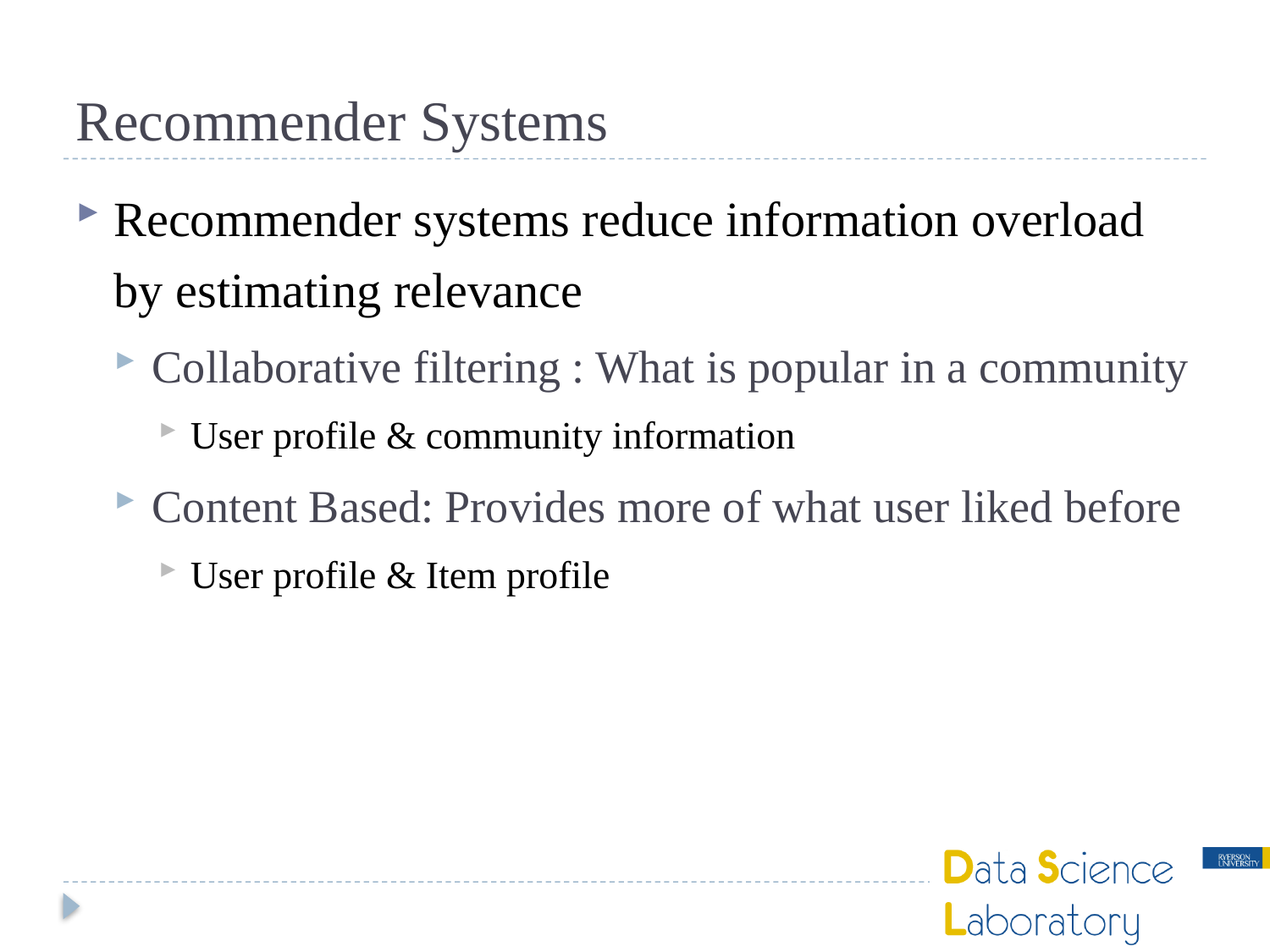

# Recommender Systems
Recommender systems reduce information overload by estimating relevance
Collaborative filtering : What is popular in a community
User profile & community information
Content Based: Provides more of what user liked before
User profile & Item profile